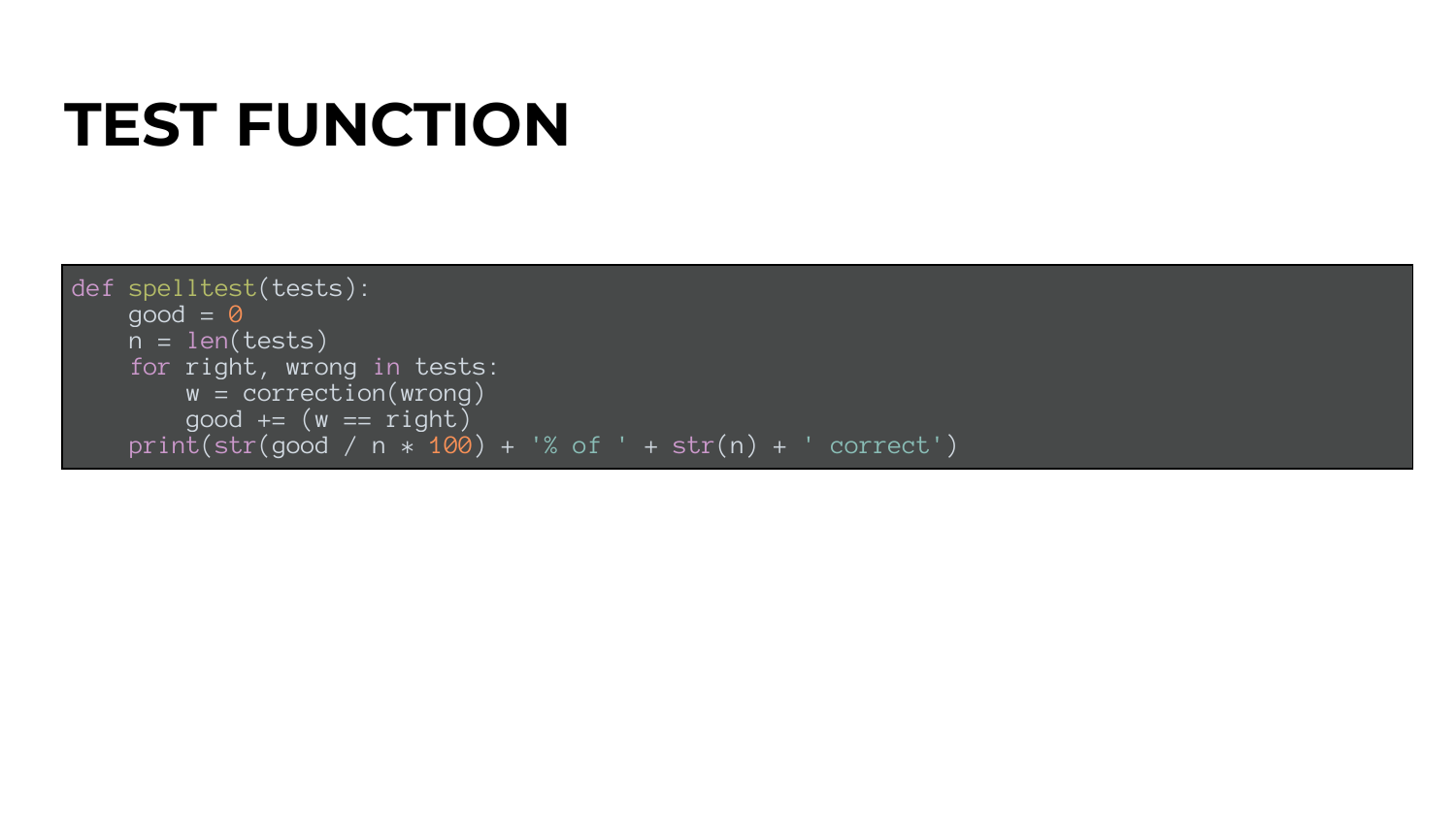

# TEST FUNCTION
| def spelltest(tests): good = 0 n = len(tests) for right, wrong in tests: w = correction(wrong) good += (w == right) print(str(good / n \* 100) + '% of ' + str(n) + ' correct') |
| --- |